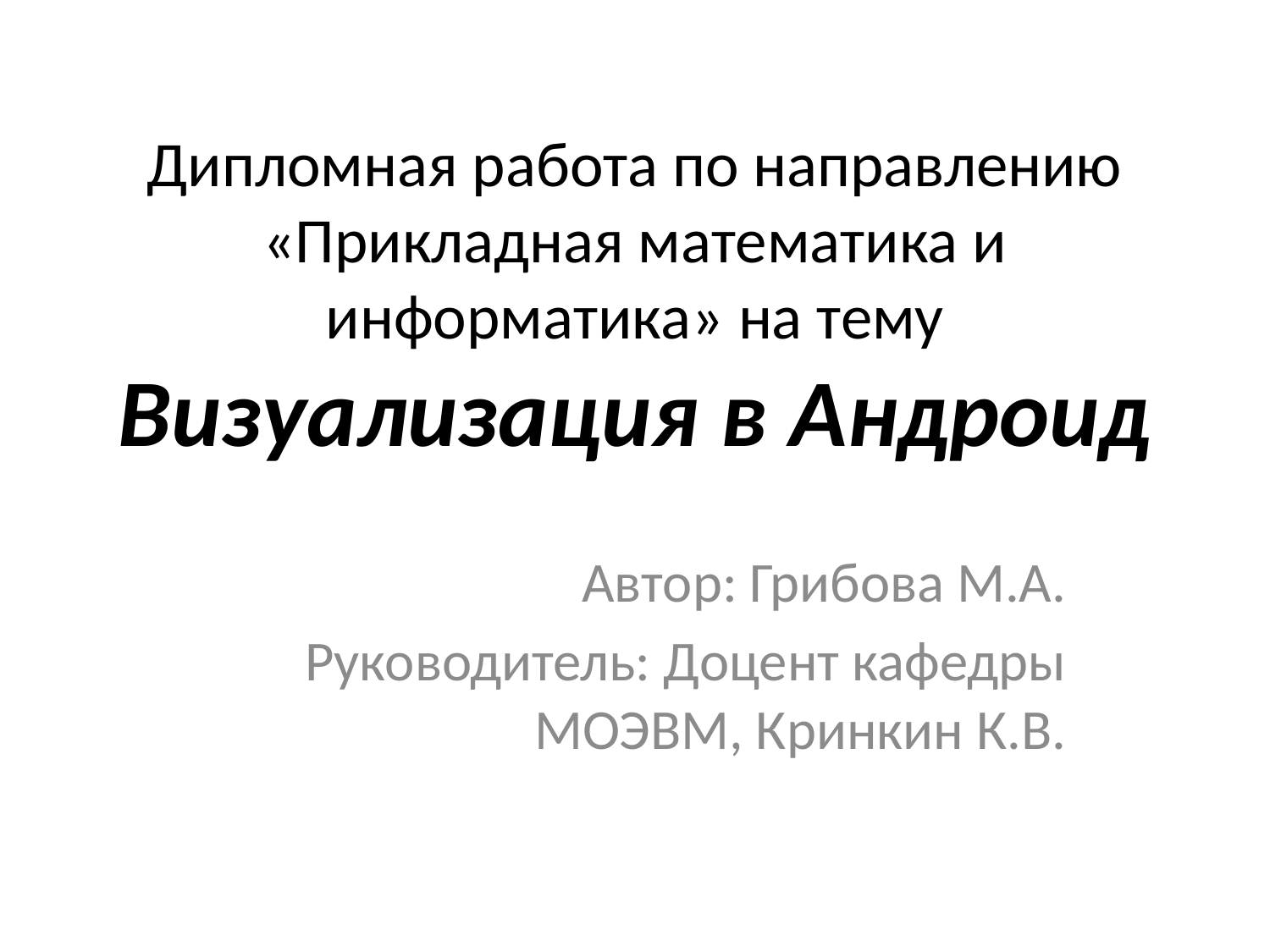

# Дипломная работа по направлению «Прикладная математика и информатика» на тему Визуализация в Андроид
Автор: Грибова М.А.
Руководитель: Доцент кафедры МОЭВМ, Кринкин К.В.